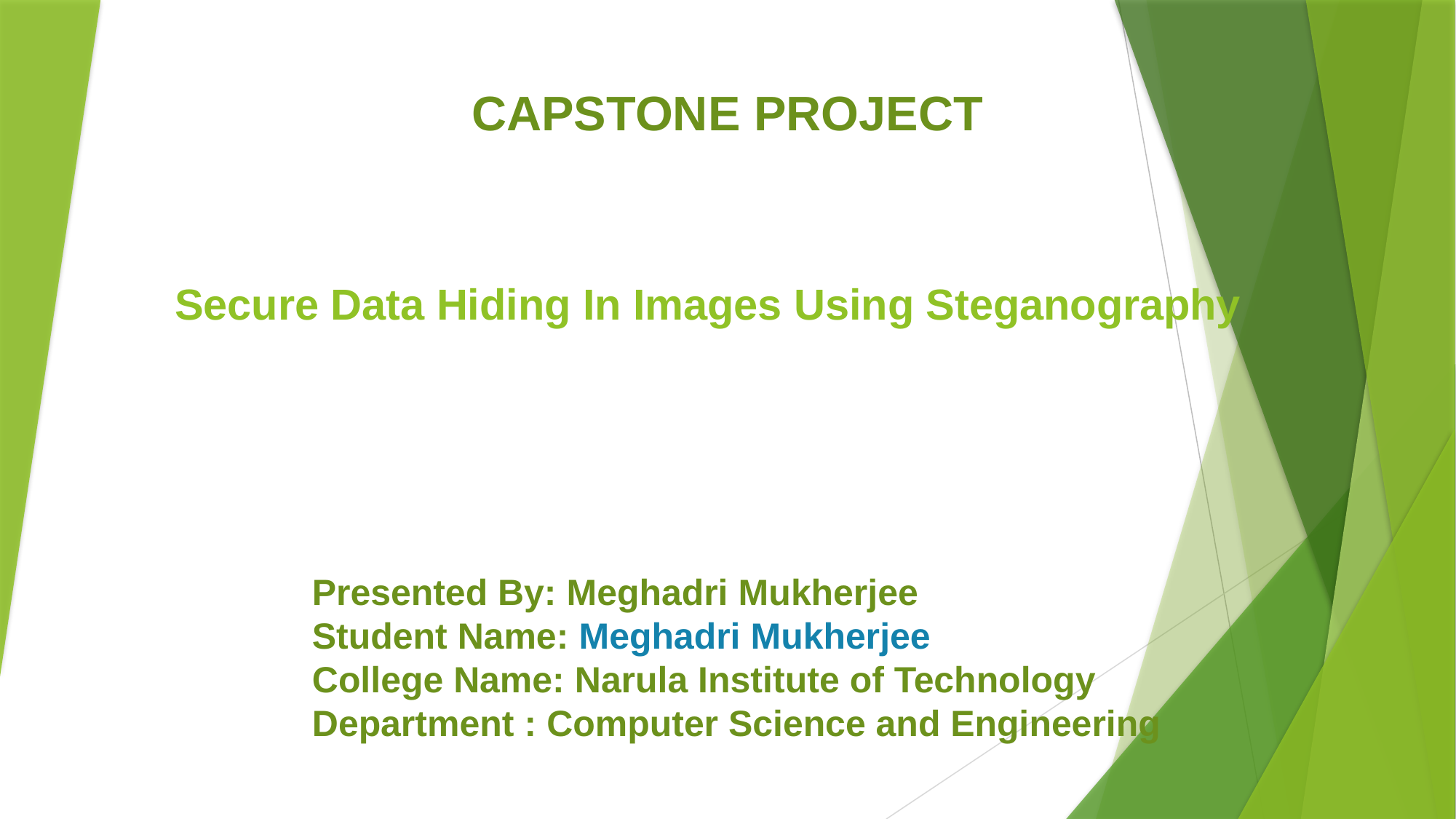

CAPSTONE PROJECT
# Secure Data Hiding In Images Using Steganography
Presented By: Meghadri Mukherjee
Student Name: Meghadri Mukherjee
College Name: Narula Institute of Technology
Department : Computer Science and Engineering